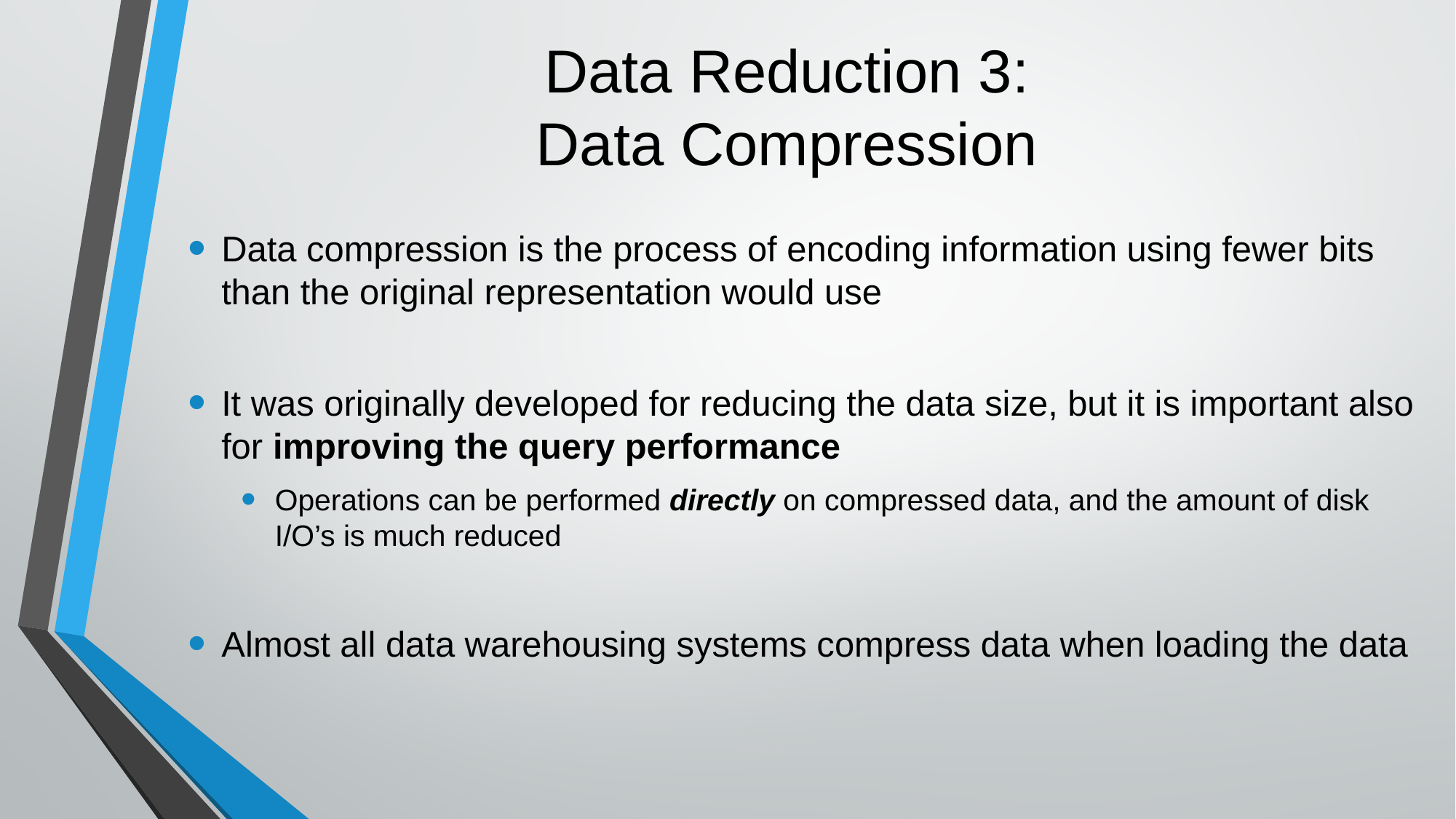

# Data Reduction 3: Data Compression
Data compression is the process of encoding information using fewer bits than the original representation would use

It was originally developed for reducing the data size, but it is important also for improving the query performance
Operations can be performed directly on compressed data, and the amount of disk I/O’s is much reduced

Almost all data warehousing systems compress data when loading the data